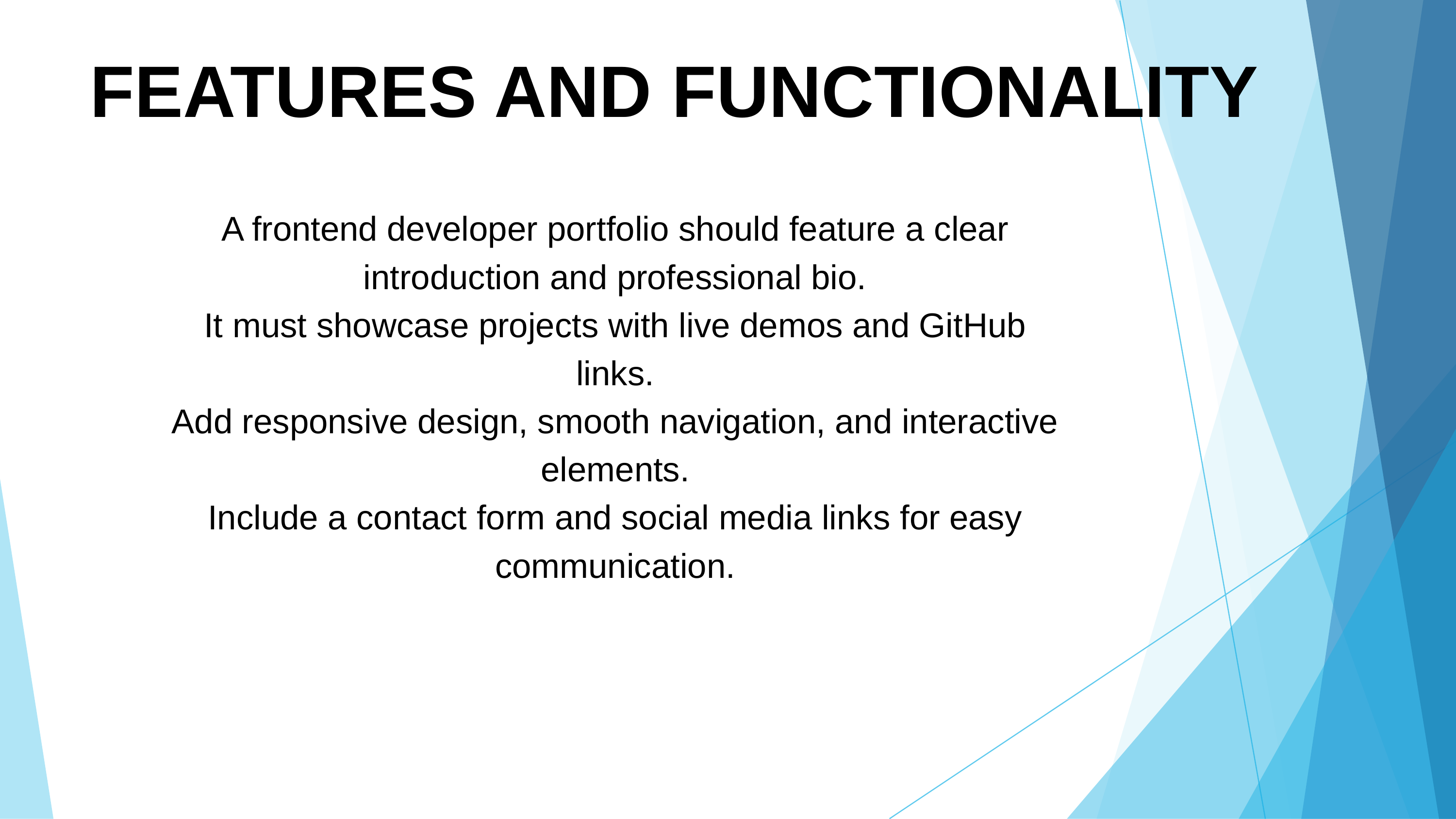

FEATURES AND FUNCTIONALITY
A frontend developer portfolio should feature a clear introduction and professional bio.
It must showcase projects with live demos and GitHub links.
Add responsive design, smooth navigation, and interactive elements.
Include a contact form and social media links for easy communication.